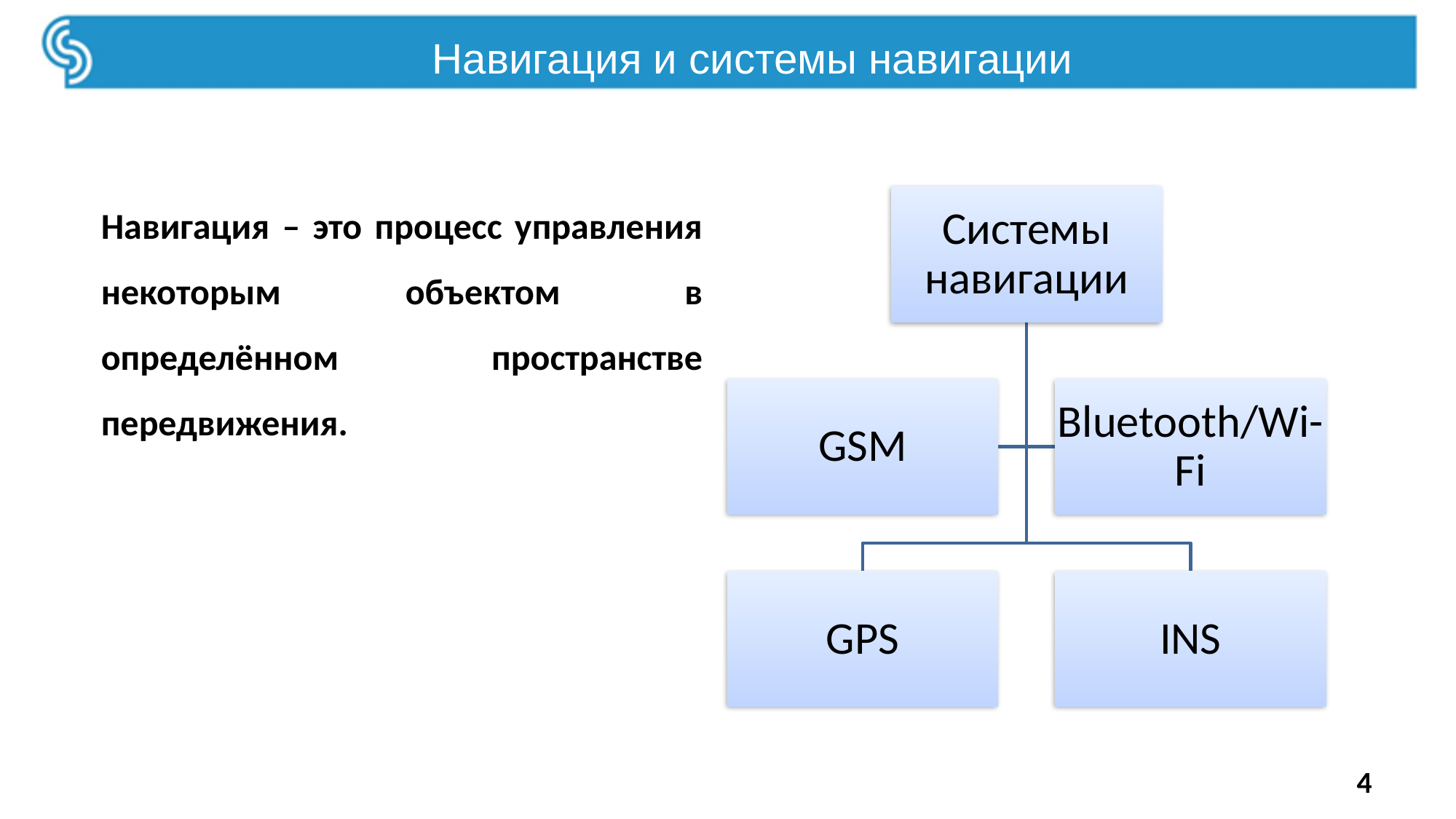

Навигация и системы навигации
Системы навигации
GPS
INS
GSM
Bluetooth/Wi-Fi
Навигация – это процесс управления некоторым объектом в определённом пространстве передвижения.
4